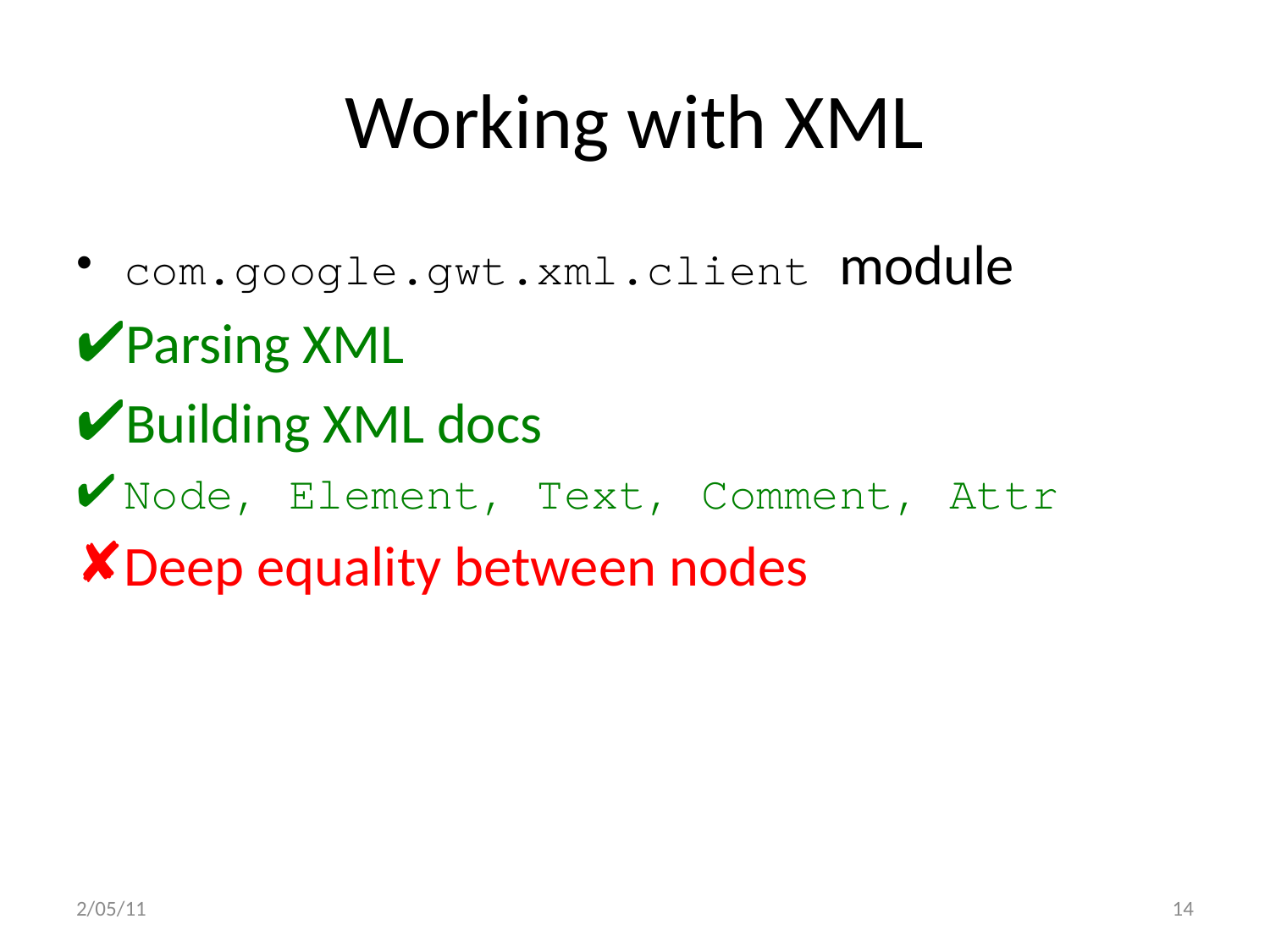

# Working with XML
com.google.gwt.xml.client module
Parsing XML
Building XML docs
Node, Element, Text, Comment, Attr
Deep equality between nodes
2/05/11
14